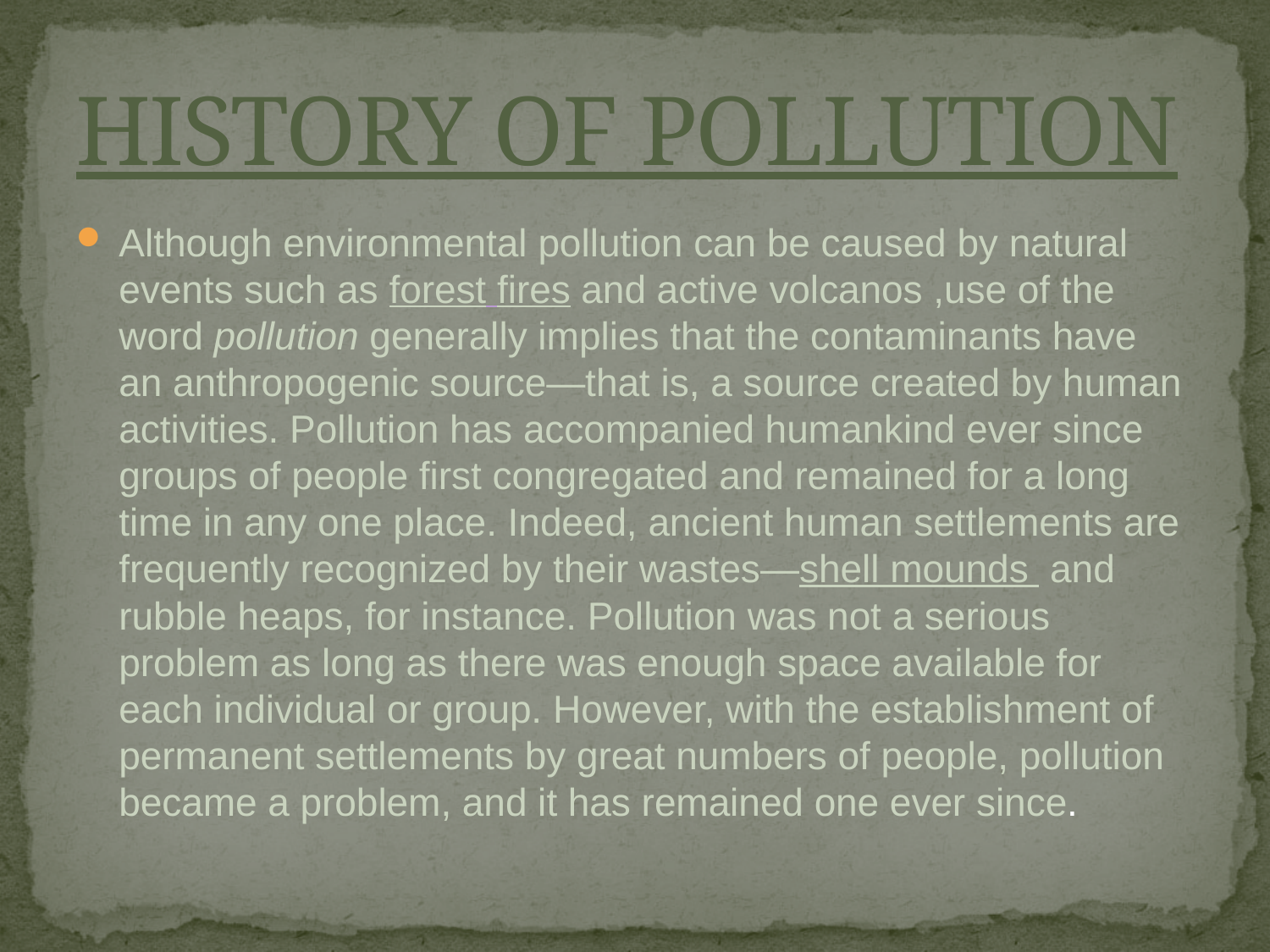

# HISTORY OF POLLUTION
Although environmental pollution can be caused by natural events such as forest fires and active volcanos ,use of the word pollution generally implies that the contaminants have an anthropogenic source—that is, a source created by human activities. Pollution has accompanied humankind ever since groups of people first congregated and remained for a long time in any one place. Indeed, ancient human settlements are frequently recognized by their wastes—shell mounds  and rubble heaps, for instance. Pollution was not a serious problem as long as there was enough space available for each individual or group. However, with the establishment of permanent settlements by great numbers of people, pollution became a problem, and it has remained one ever since.